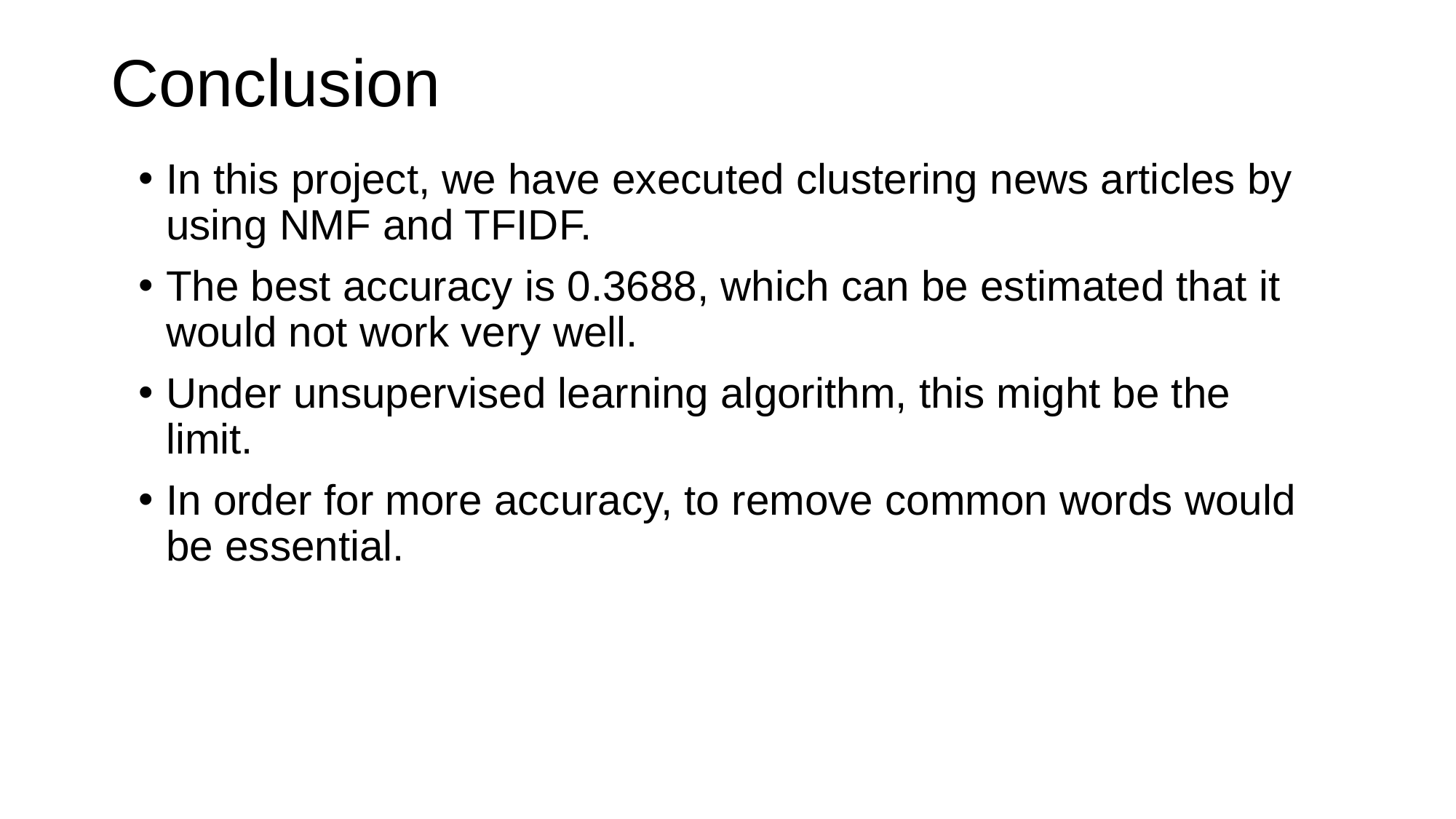

# Conclusion
In this project, we have executed clustering news articles by using NMF and TFIDF.
The best accuracy is 0.3688, which can be estimated that it would not work very well.
Under unsupervised learning algorithm, this might be the limit.
In order for more accuracy, to remove common words would be essential.